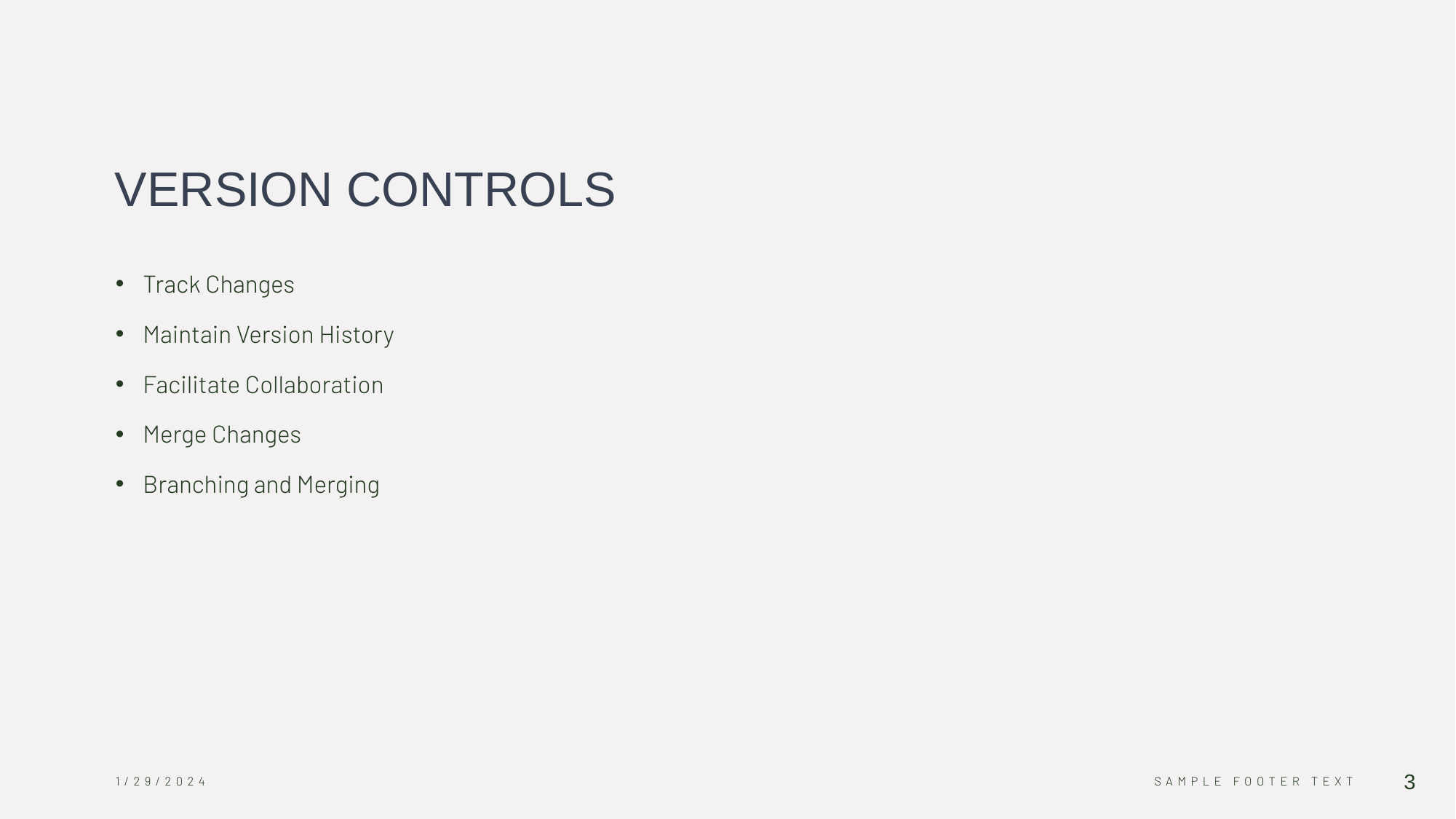

# VERSION CONTROLS
Track Changes
Maintain Version History
Facilitate Collaboration
Merge Changes
Branching and Merging
1/29/2024
Sample Footer Text
3